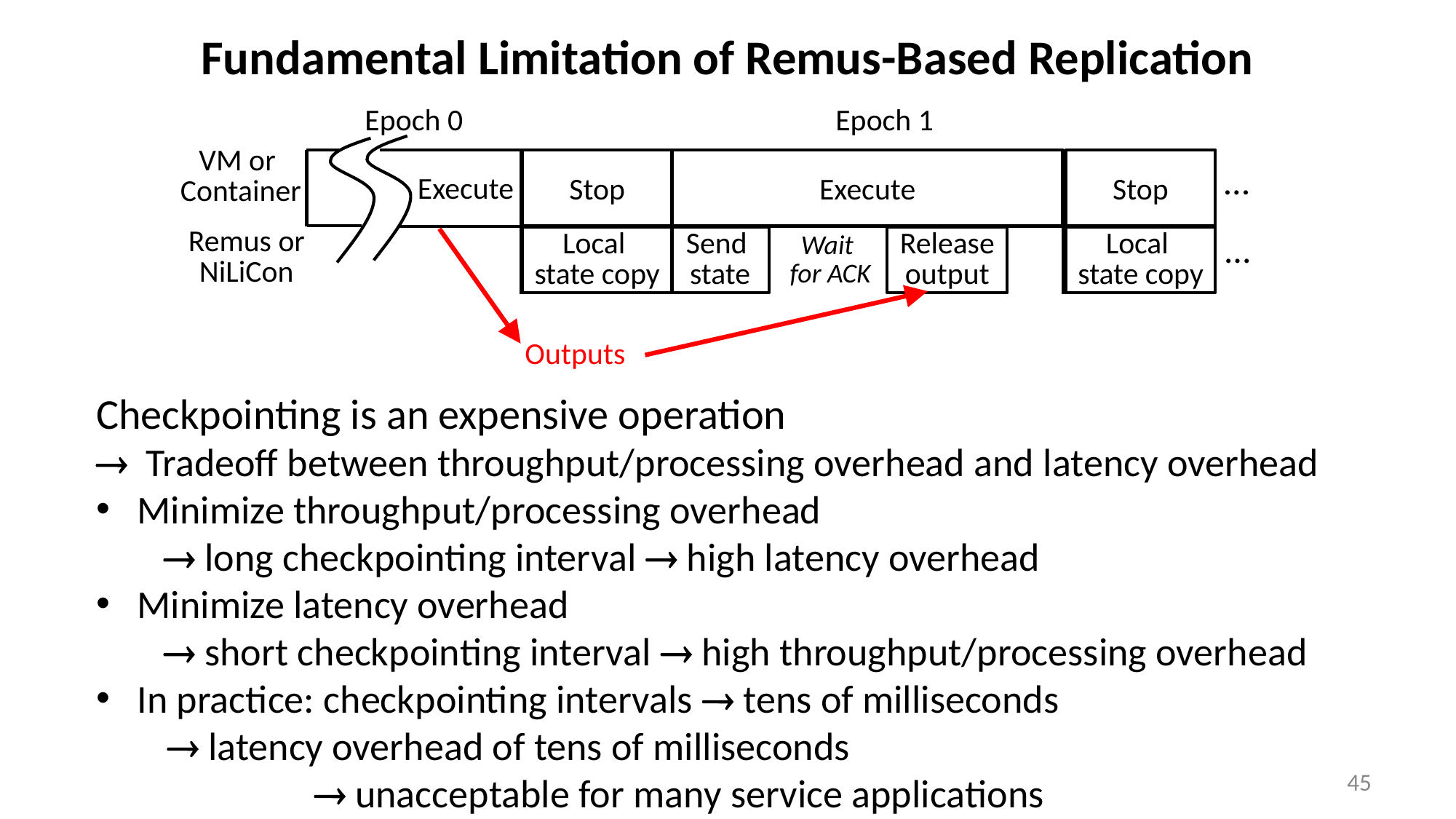

# Fundamental Limitation of Remus-Based Replication
Epoch 0
Epoch 1

VM or
Container
Stop
Local
state copy
Execute
Stop
Local
state copy
…
Execute
…
Remus or
NiLiCon
Send
state
Wait
for ACK
Release output
Outputs
Checkpointing is an expensive operation
→  Tradeoff between throughput/processing overhead and latency overhead
Minimize throughput/processing overhead
   → long checkpointing interval → high latency overhead
Minimize latency overhead
   → short checkpointing interval → high throughput/processing overhead
In practice: checkpointing intervals → tens of milliseconds
        → latency overhead of tens of milliseconds
	→ unacceptable for many service applications
45